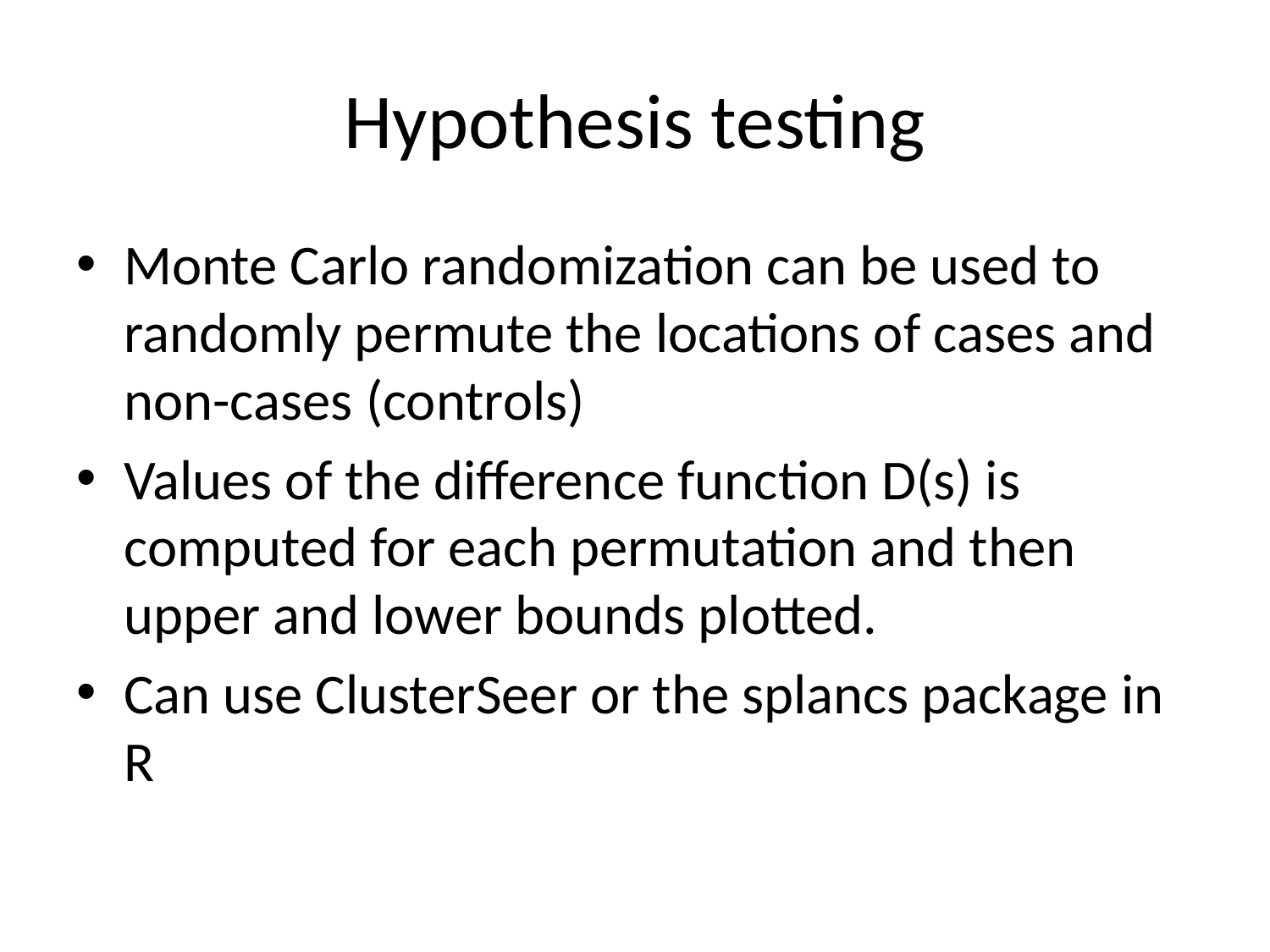

# Hypothesis testing
Monte Carlo randomization can be used to randomly permute the locations of cases and non-cases (controls)
Values of the difference function D(s) is computed for each permutation and then upper and lower bounds plotted.
Can use ClusterSeer or the splancs package in R